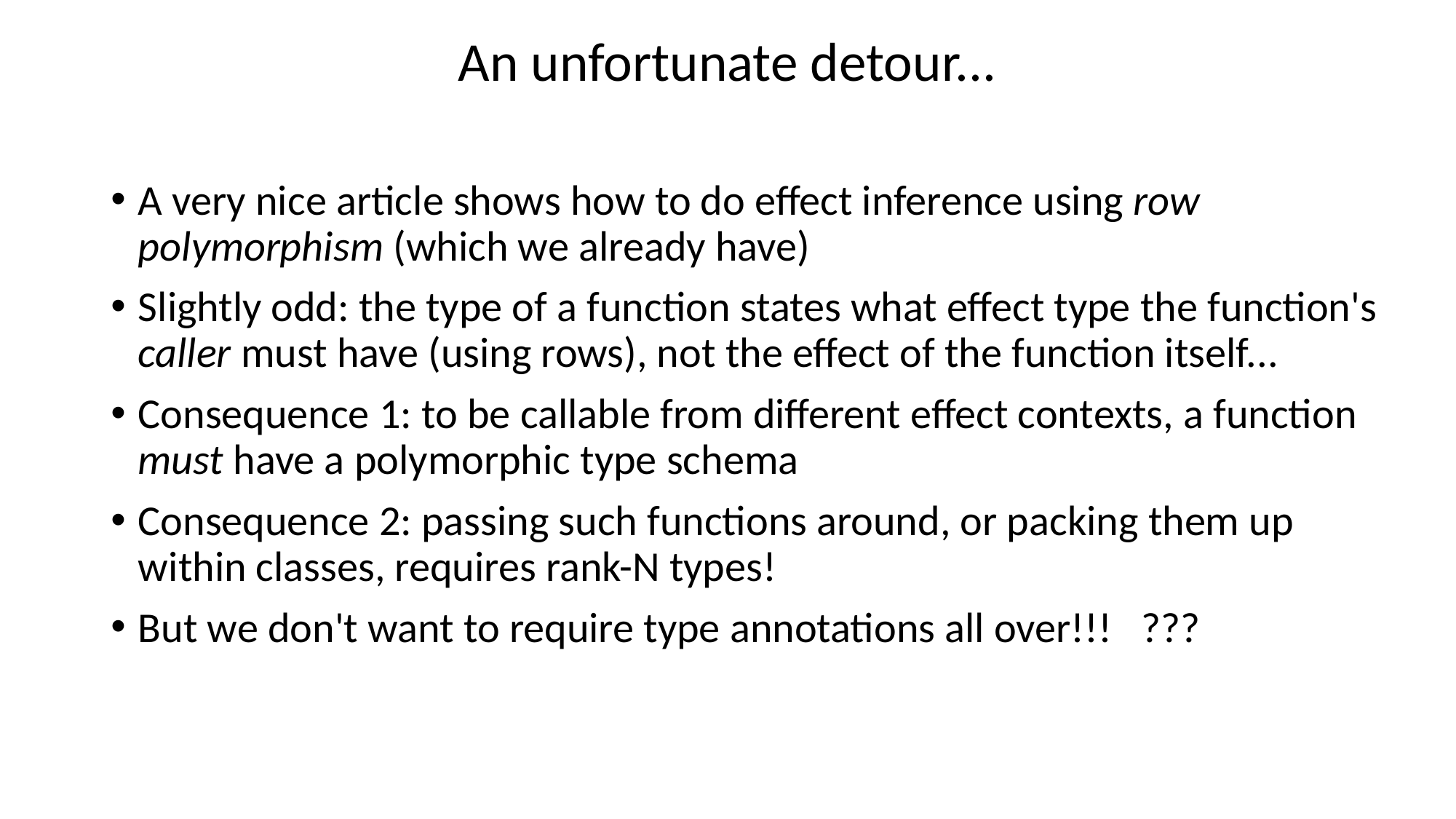

# An unfortunate detour...
A very nice article shows how to do effect inference using row polymorphism (which we already have)
Slightly odd: the type of a function states what effect type the function's caller must have (using rows), not the effect of the function itself...
Consequence 1: to be callable from different effect contexts, a function must have a polymorphic type schema
Consequence 2: passing such functions around, or packing them up within classes, requires rank-N types!
But we don't want to require type annotations all over!!!   ???